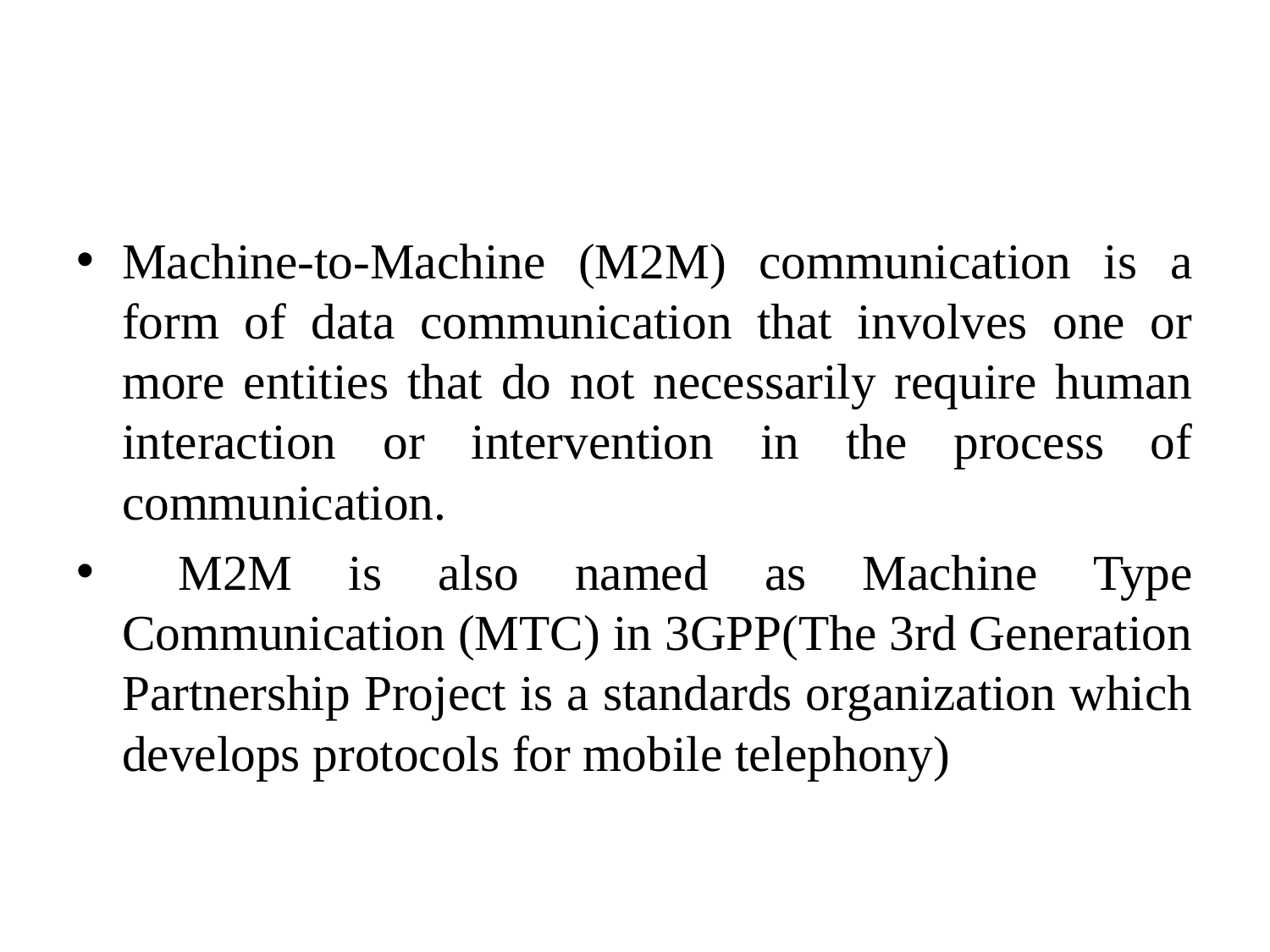

#
Machine-to-Machine (M2M) communication is a form of data communication that involves one or more entities that do not necessarily require human interaction or intervention in the process of communication.
 M2M is also named as Machine Type Communication (MTC) in 3GPP(The 3rd Generation Partnership Project is a standards organization which develops protocols for mobile telephony)